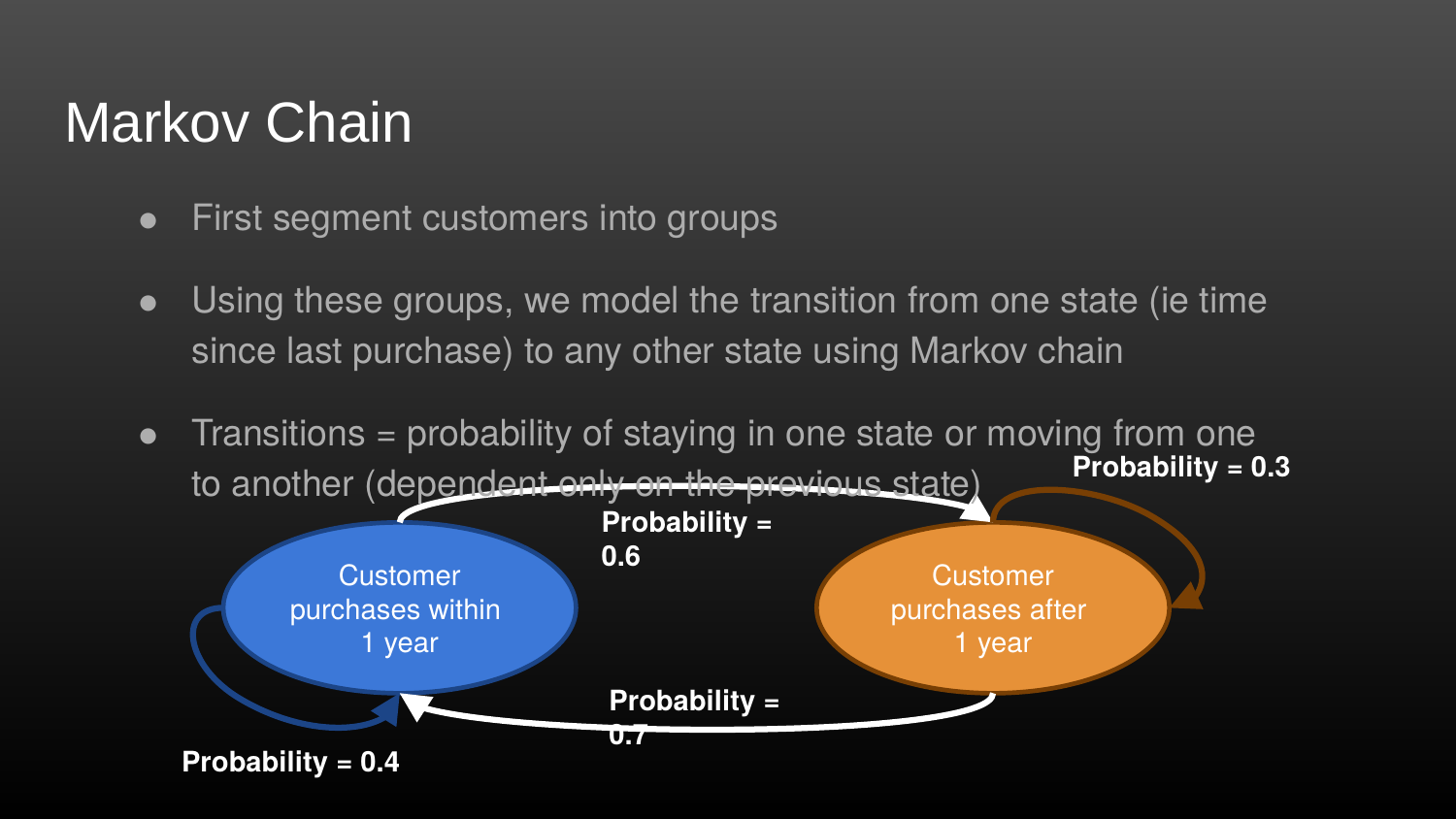

# Markov Chain
First segment customers into groups
Using these groups, we model the transition from one state (ie time since last purchase) to any other state using Markov chain
Transitions = probability of staying in one state or moving from one to another (dependent only on the previous state)

Probability = 0.3
Probability = 0.6
Customer purchases within
1 year
Customer purchases after
1 year
Probability = 0.7
Probability = 0.4